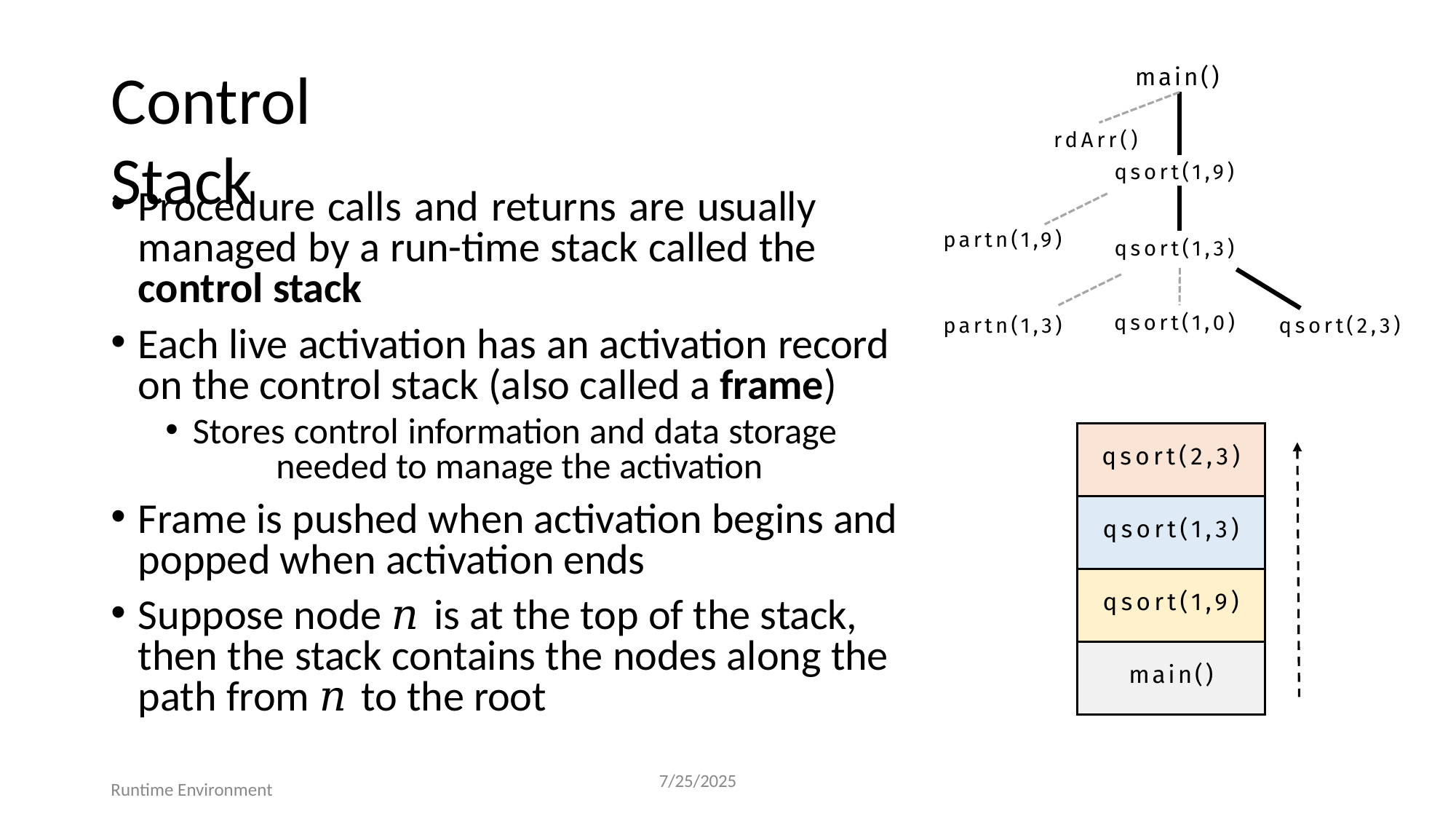

# Control Stack
main()

rdArr()
qsort(1,9)
Procedure calls and returns are usually managed by a run-time stack called the control stack
Each live activation has an activation record on the control stack (also called a frame)
Stores control information and data storage 	needed to manage the activation
Frame is pushed when activation begins and popped when activation ends
Suppose node 𝑛 is at the top of the stack, then the stack contains the nodes along the path from 𝑛 to the root

partn(1,9)
qsort(1,3)

qsort(1,0)
partn(1,3)
qsort(2,3)
| qsort(2,3) |
| --- |
| qsort(1,3) |
| qsort(1,9) |
| main() |

23
7/25/2025
Runtime Environment